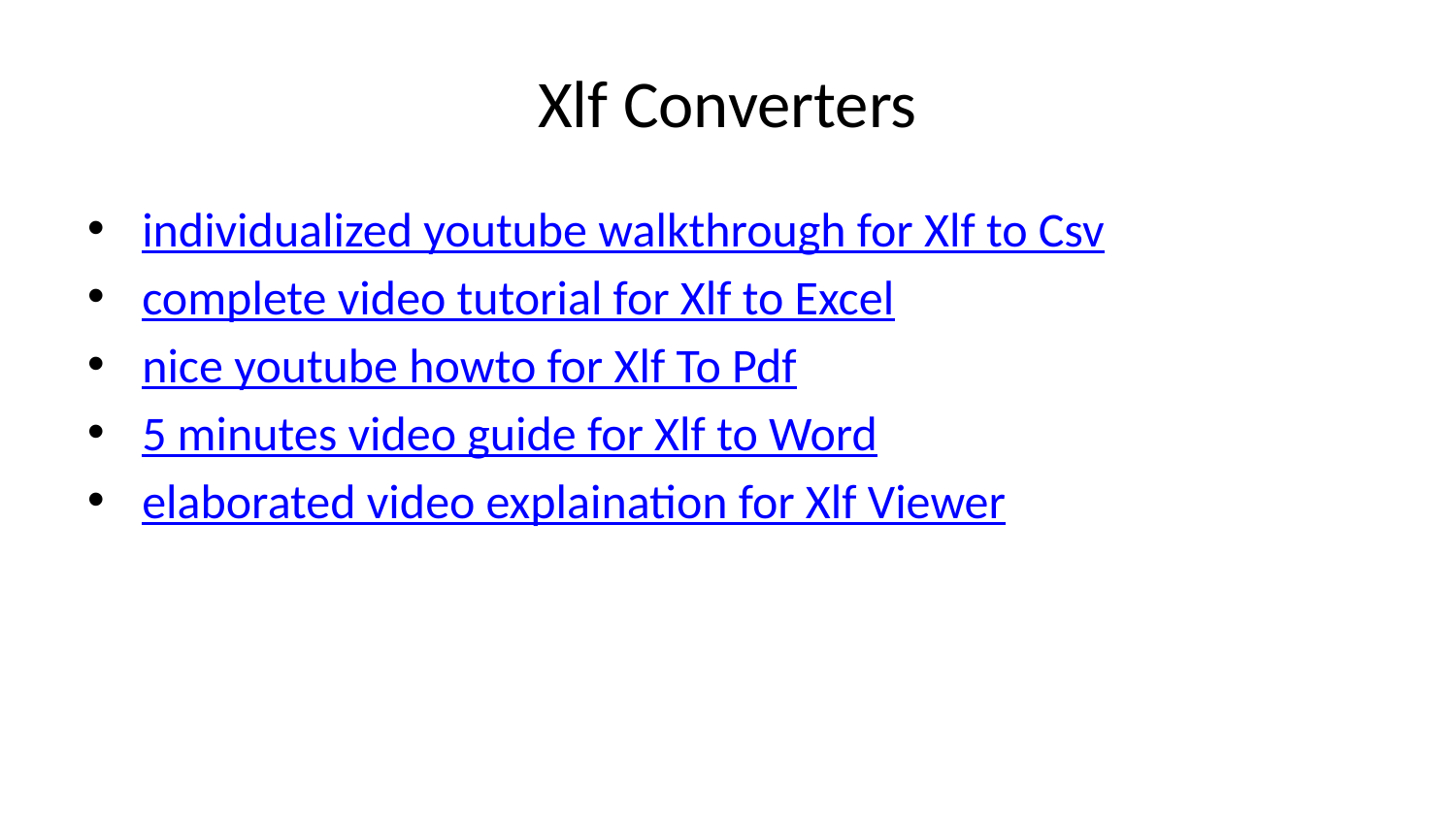

# Xlf Converters
individualized youtube walkthrough for Xlf to Csv
complete video tutorial for Xlf to Excel
nice youtube howto for Xlf To Pdf
5 minutes video guide for Xlf to Word
elaborated video explaination for Xlf Viewer